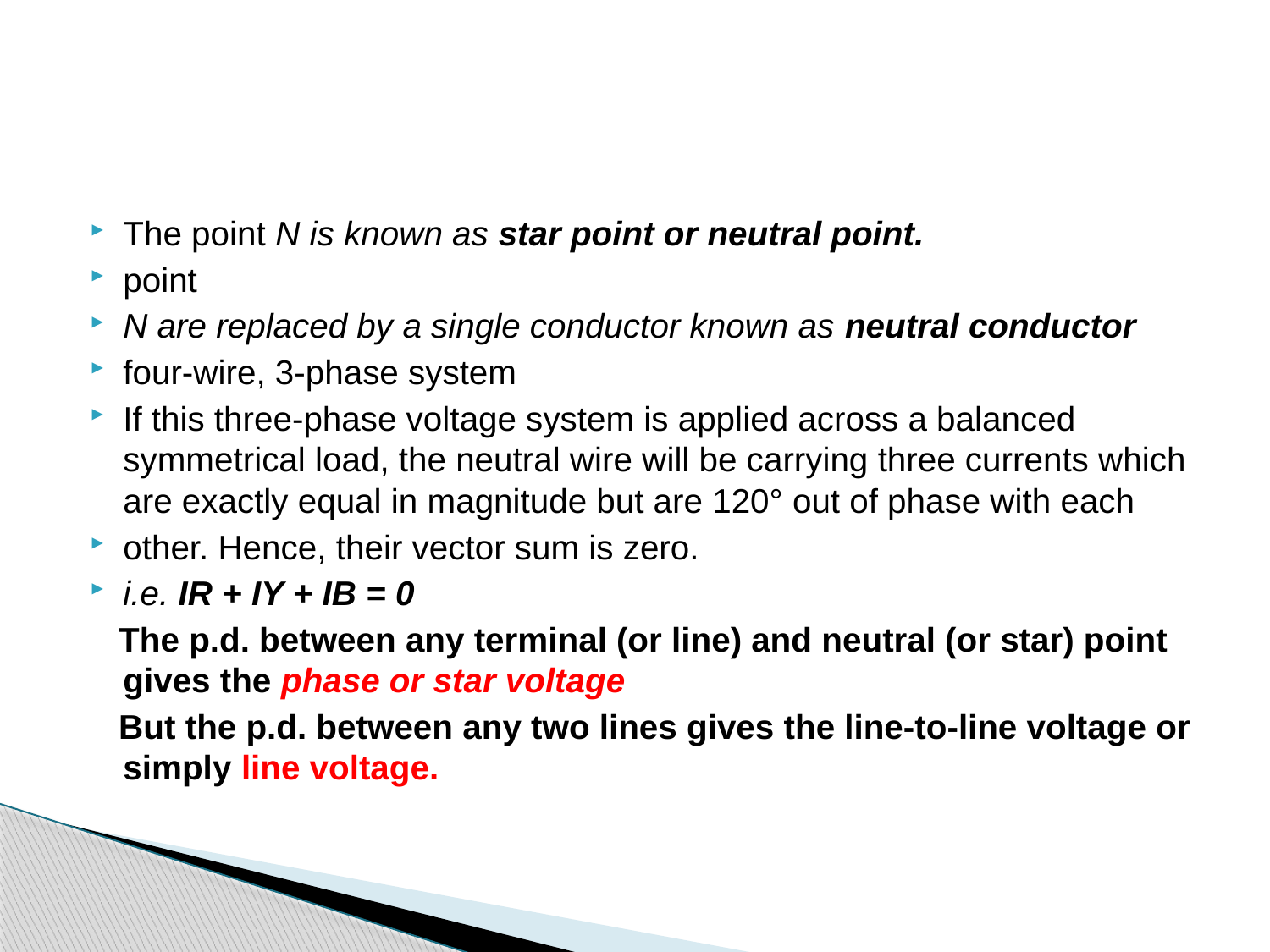

#
The point N is known as star point or neutral point.
point
N are replaced by a single conductor known as neutral conductor
four-wire, 3-phase system
If this three-phase voltage system is applied across a balanced symmetrical load, the neutral wire will be carrying three currents which are exactly equal in magnitude but are 120° out of phase with each
other. Hence, their vector sum is zero.
i.e. IR + IY + IB = 0
   The p.d. between any terminal (or line) and neutral (or star) point gives the phase or star voltage
   But the p.d. between any two lines gives the line-to-line voltage or simply line voltage.